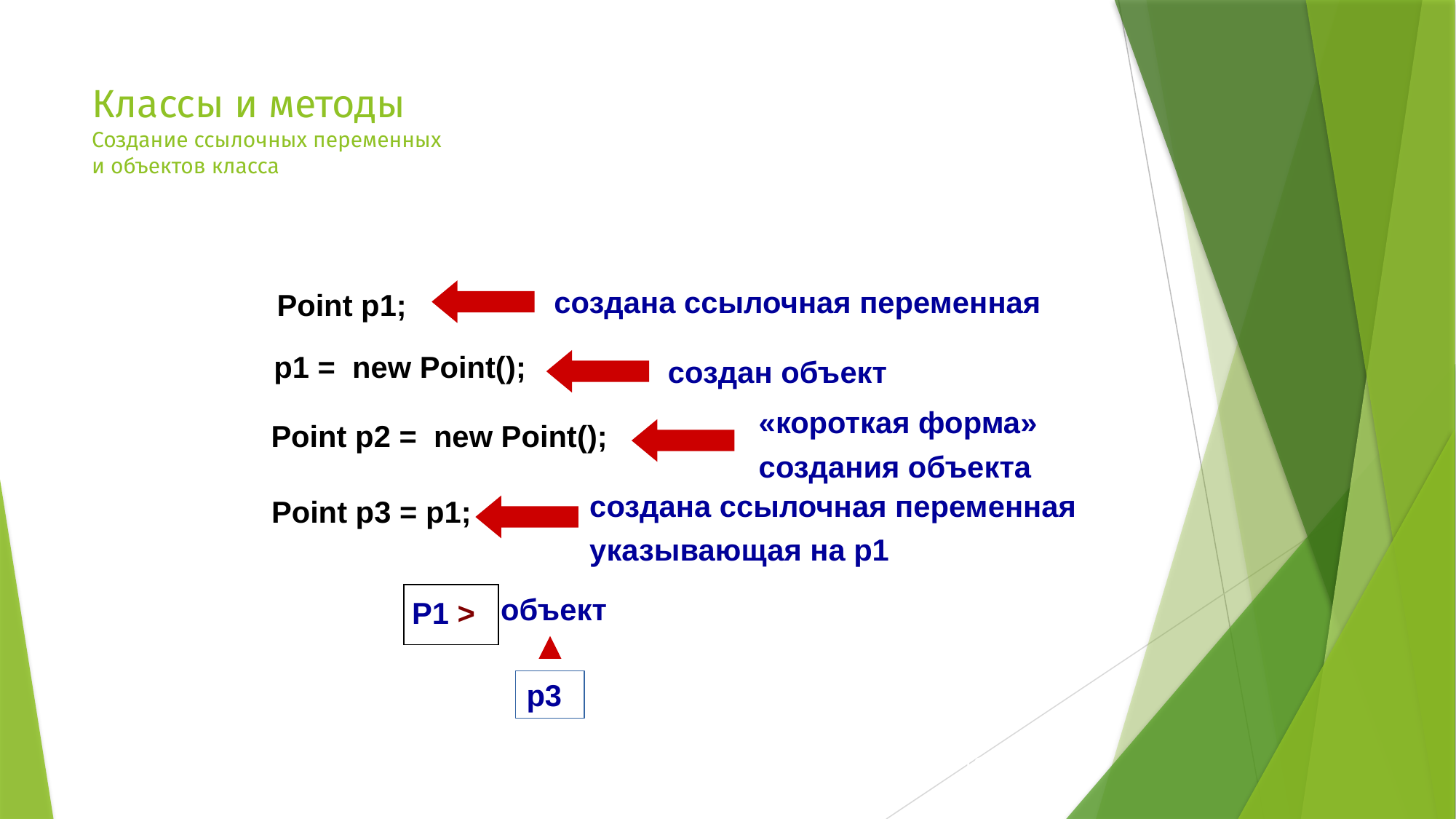

# Классы и методы Создание ссылочных переменных и объектов класса
создана ссылочная переменная
Point p1;

p1 =  new Point();
создан объект

«короткая форма»
создания объекта
Point p2 =  new Point();

создана ссылочная переменная
указывающая на p1
Point p3 = p1;

объект
P1 >

p3
13